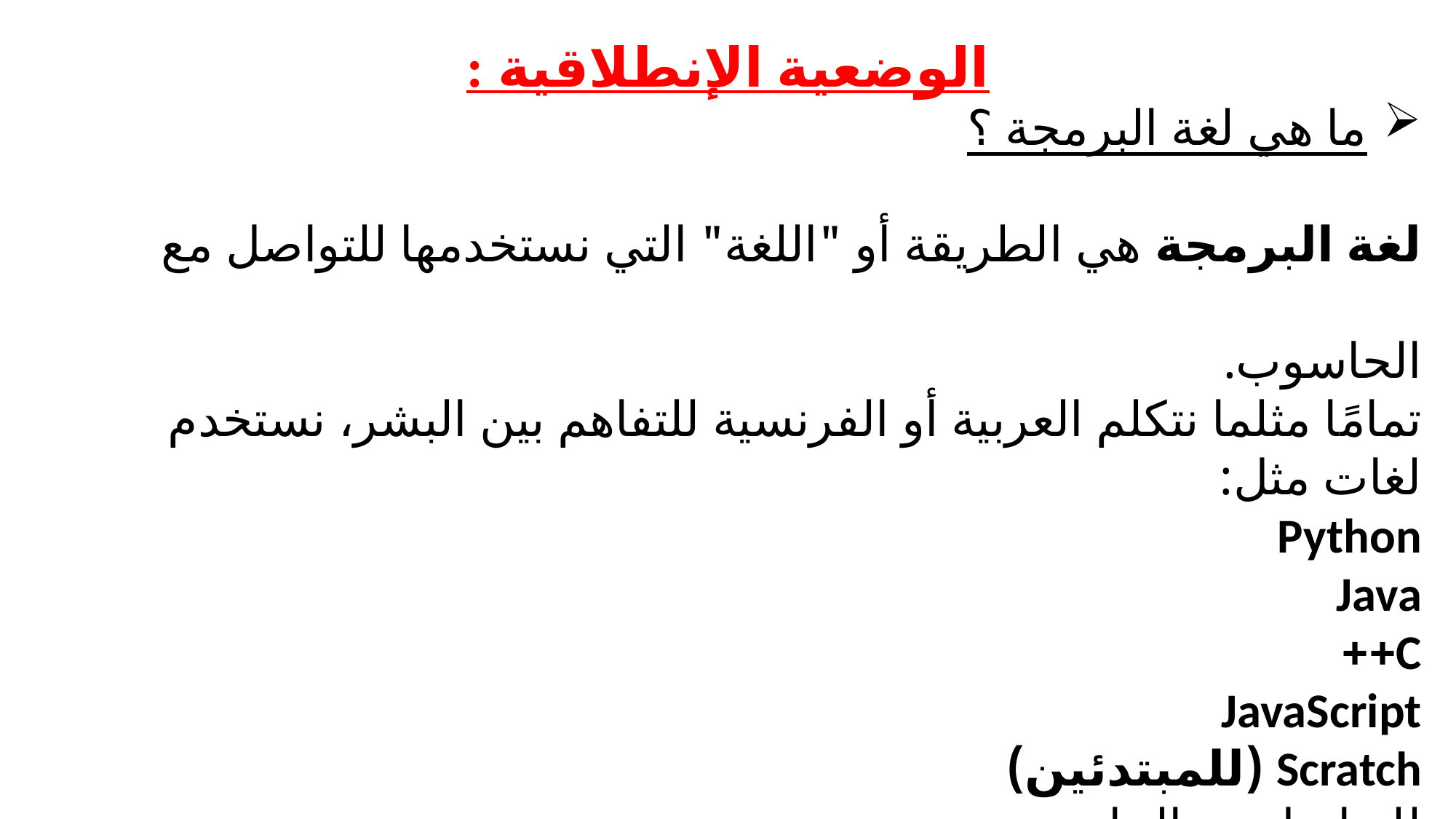

الوضعية الإنطلاقية :
ما هي لغة البرمجة ؟
لغة البرمجة هي الطريقة أو "اللغة" التي نستخدمها للتواصل مع الحاسوب.
تمامًا مثلما نتكلم العربية أو الفرنسية للتفاهم بين البشر، نستخدم لغات مثل:
Python
Java
C++
JavaScript
Scratch (للمبتدئين)
للتواصل مع الحاسوب.
كل لغة لها قواعدها syntax))، وطريقتها في التعبير، ولكن الهدف واحد: إعطاء أوامر دقيقة للحاسوب.